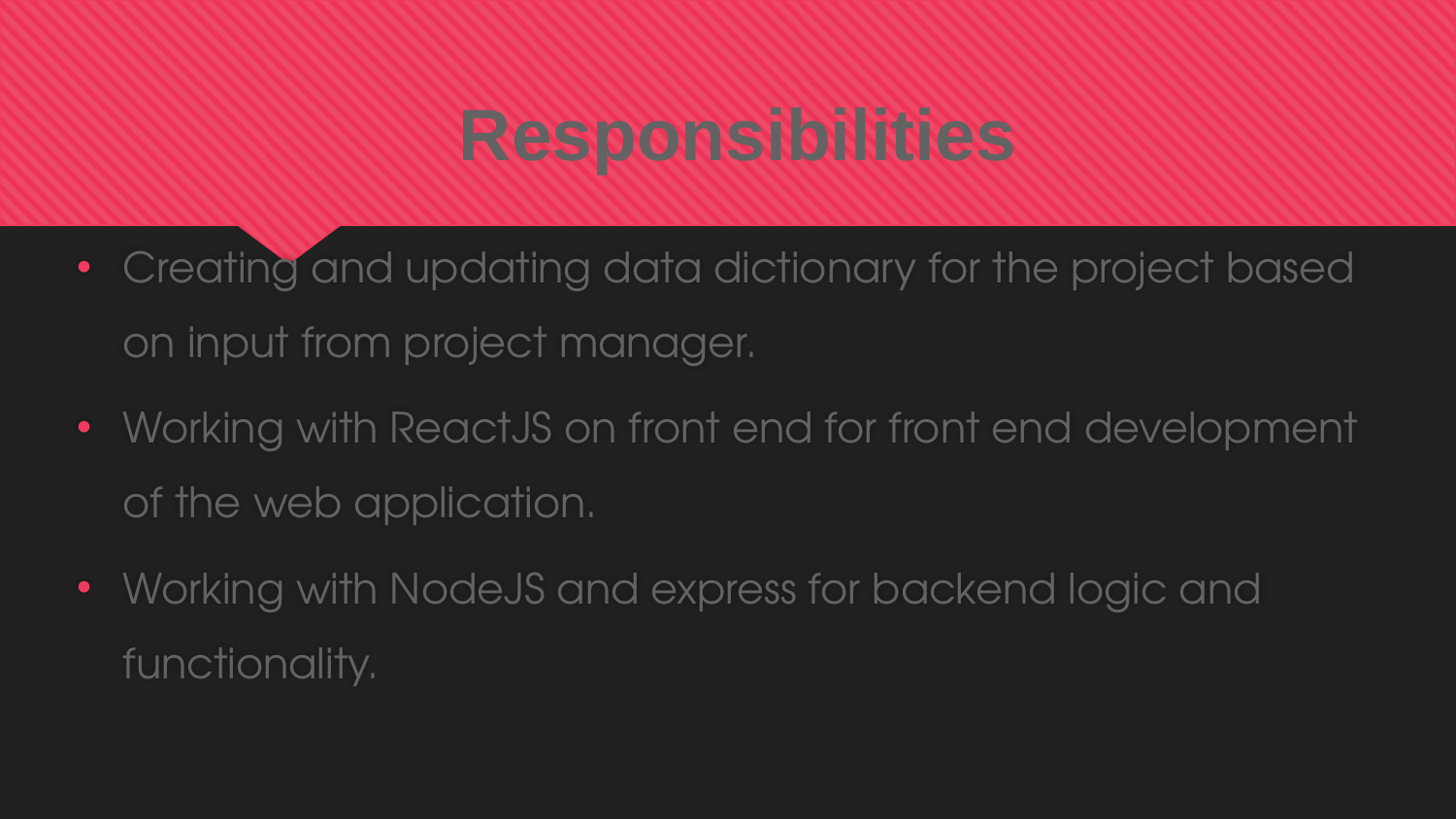

Responsibilities
Creating and updating data dictionary for the project based on input from project manager.
Working with ReactJS on front end for front end development of the web application.
Working with NodeJS and express for backend logic and functionality.